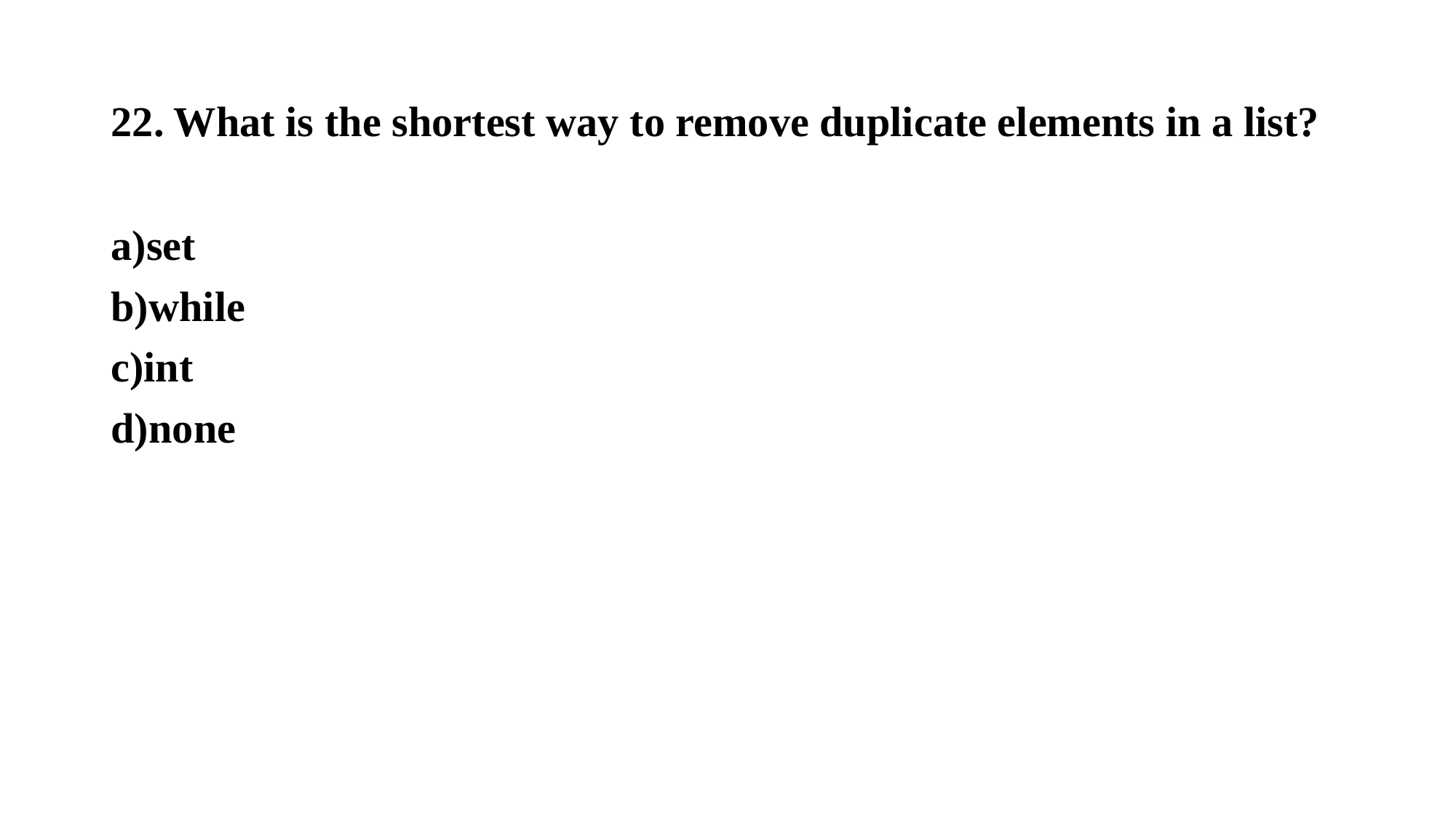

# 22. What is the shortest way to remove duplicate elements in a list?
a)set
b)while
c)int
d)none